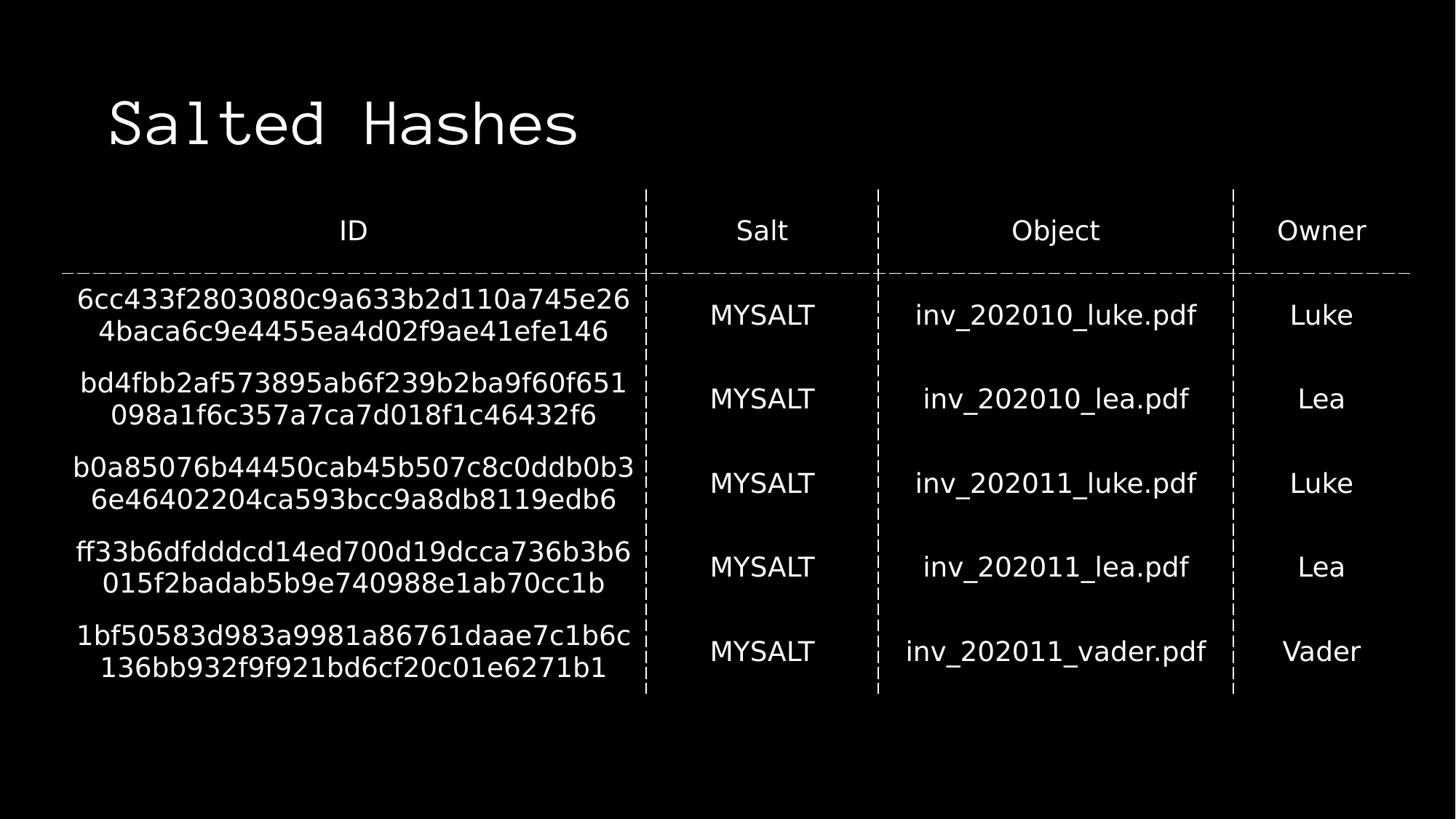

# Salted Hashes
| ID | Salt | Object | Owner |
| --- | --- | --- | --- |
| 6cc433f2803080c9a633b2d110a745e264baca6c9e4455ea4d02f9ae41efe146 | MYSALT | inv\_202010\_luke.pdf | Luke |
| bd4fbb2af573895ab6f239b2ba9f60f651098a1f6c357a7ca7d018f1c46432f6 | MYSALT | inv\_202010\_lea.pdf | Lea |
| b0a85076b44450cab45b507c8c0ddb0b36e46402204ca593bcc9a8db8119edb6 | MYSALT | inv\_202011\_luke.pdf | Luke |
| ff33b6dfdddcd14ed700d19dcca736b3b6015f2badab5b9e740988e1ab70cc1b | MYSALT | inv\_202011\_lea.pdf | Lea |
| 1bf50583d983a9981a86761daae7c1b6c136bb932f9f921bd6cf20c01e6271b1 | MYSALT | inv\_202011\_vader.pdf | Vader |